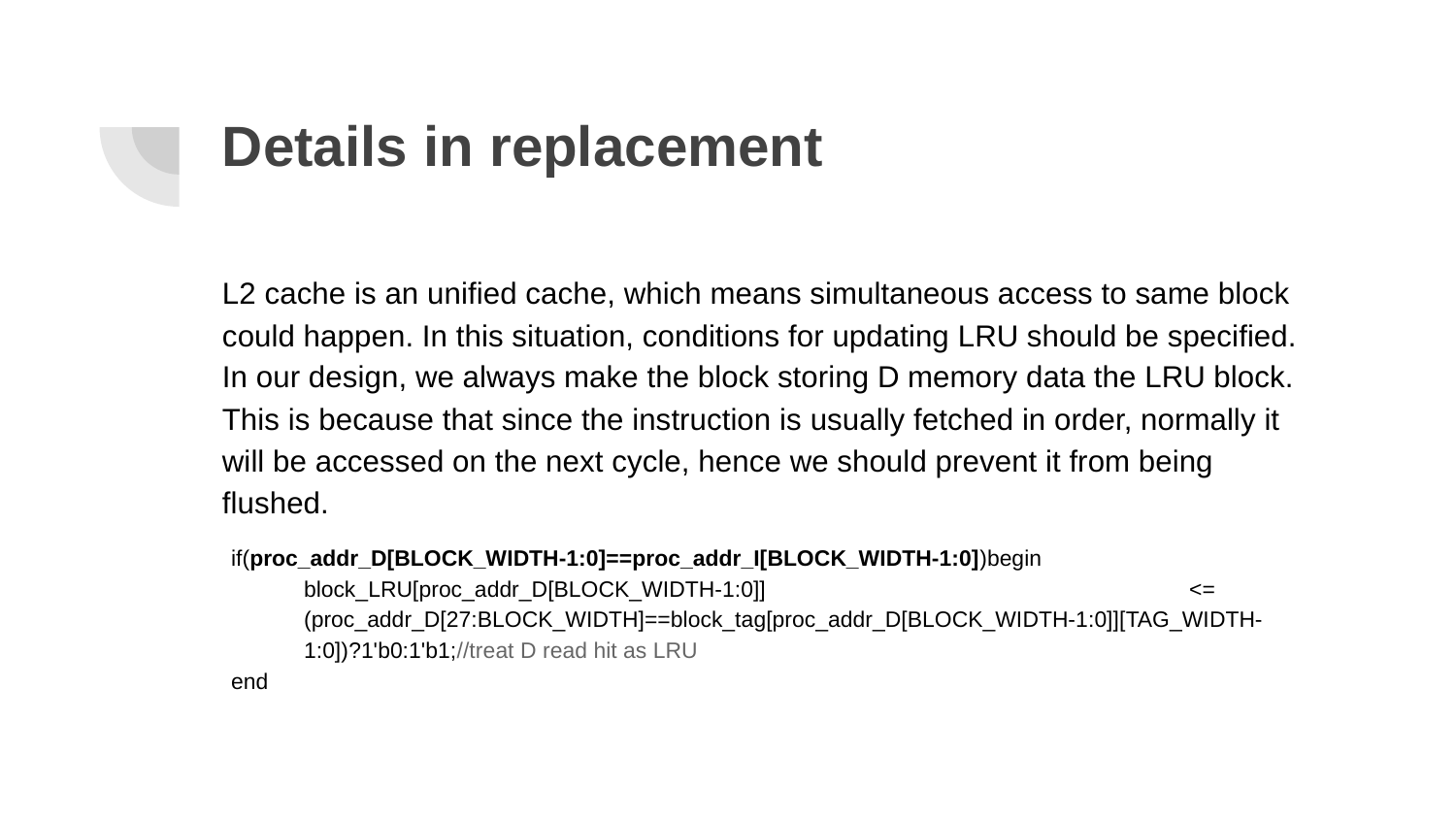

# Details in replacement
L2 cache is an unified cache, which means simultaneous access to same block could happen. In this situation, conditions for updating LRU should be specified. In our design, we always make the block storing D memory data the LRU block. This is because that since the instruction is usually fetched in order, normally it will be accessed on the next cycle, hence we should prevent it from being flushed.

if(proc_addr_D[BLOCK_WIDTH-1:0]==proc_addr_I[BLOCK_WIDTH-1:0])begin
block_LRU[proc_addr_D[BLOCK_WIDTH-1:0]] <=	(proc_addr_D[27:BLOCK_WIDTH]==block_tag[proc_addr_D[BLOCK_WIDTH-1:0]][TAG_WIDTH-1:0])?1'b0:1'b1;//treat D read hit as LRU
end